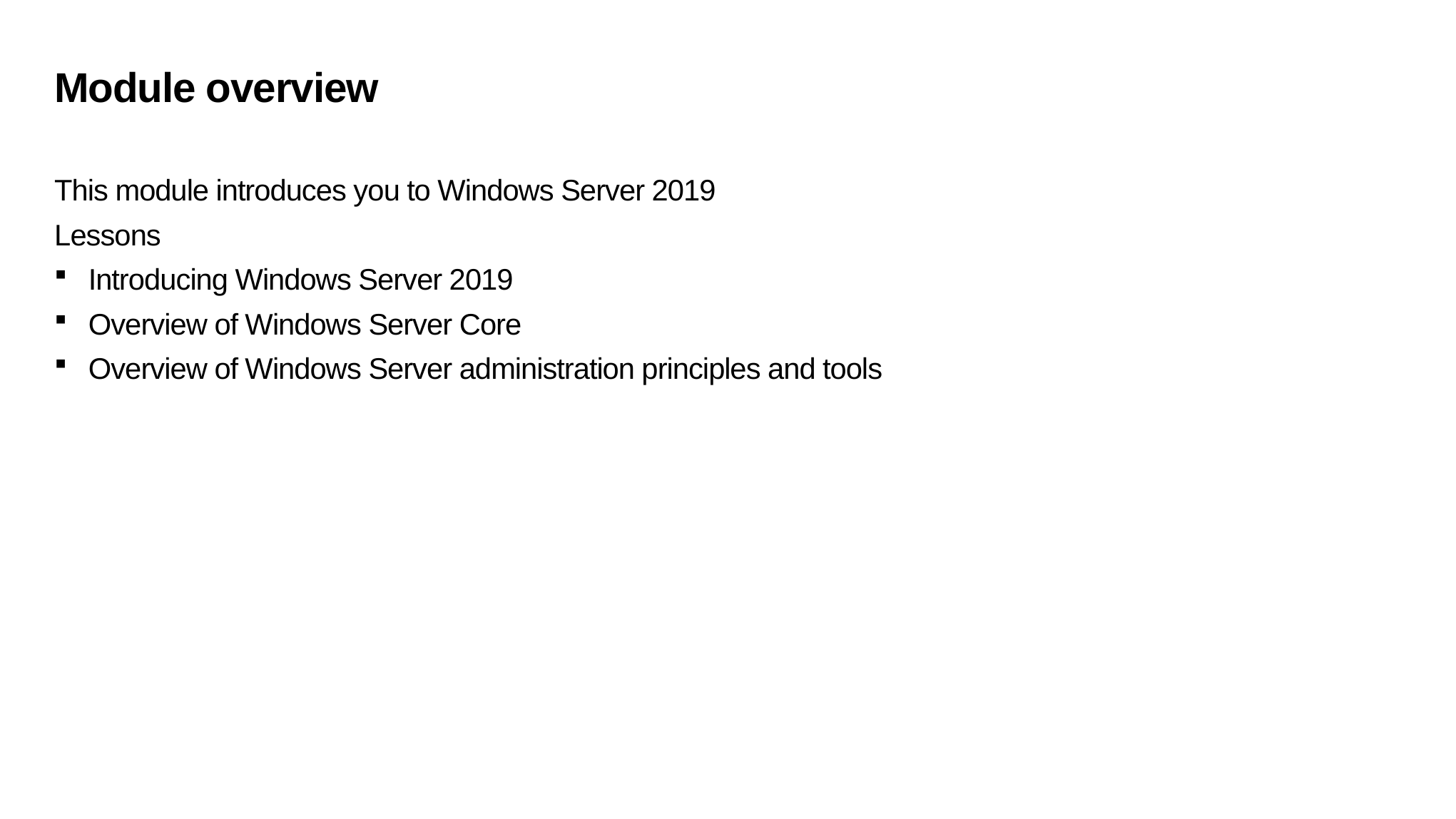

# Module overview
This module introduces you to Windows Server 2019
Lessons
Introducing Windows Server 2019
Overview of Windows Server Core
Overview of Windows Server administration principles and tools